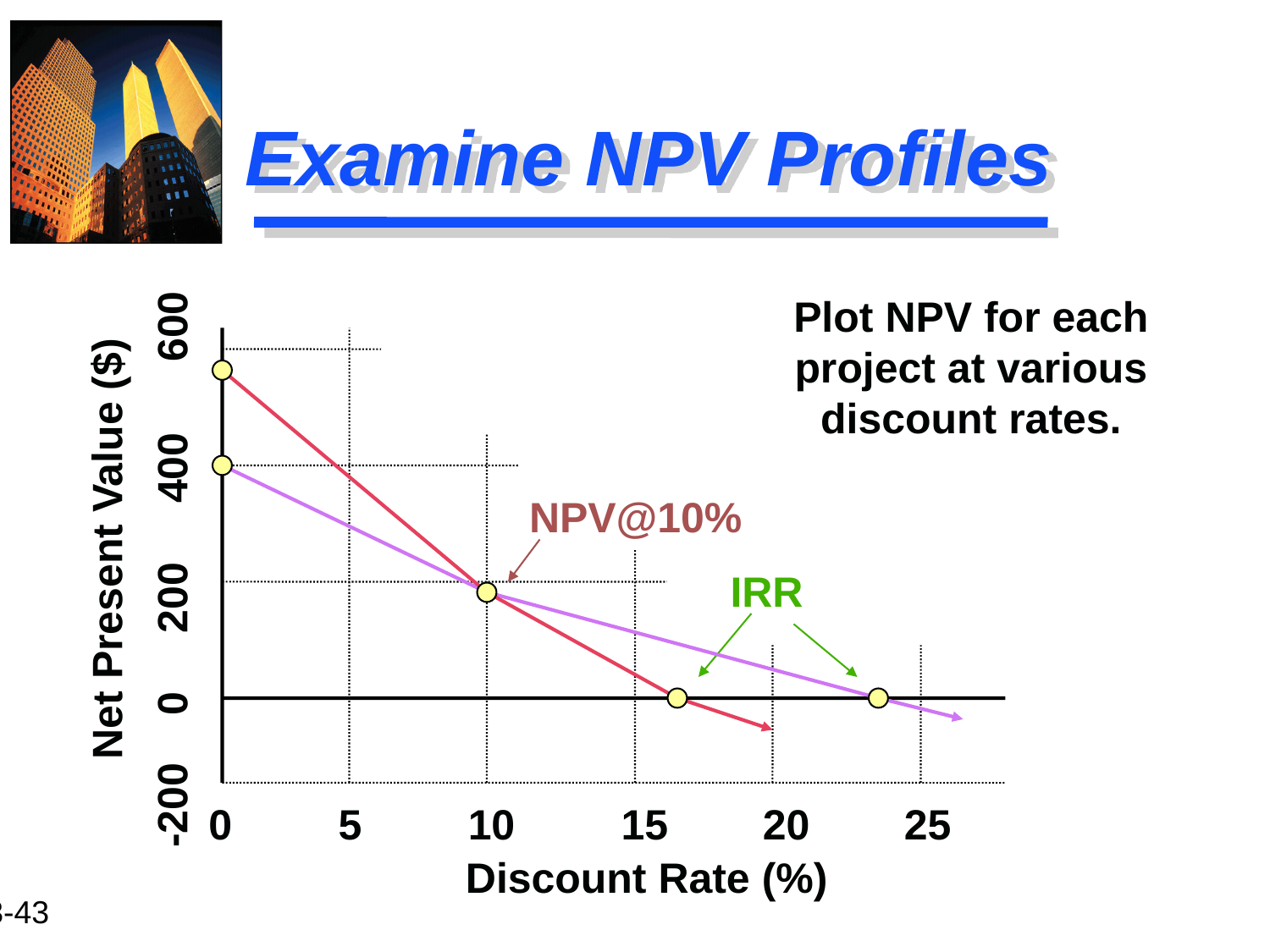

# Examine NPV Profiles

Plot NPV for each
project at various
discount rates.

NPV@10%
Net Present Value ($)
-200    0     200     400      600

IRR

0         5         10         15        20        25
Discount Rate (%)